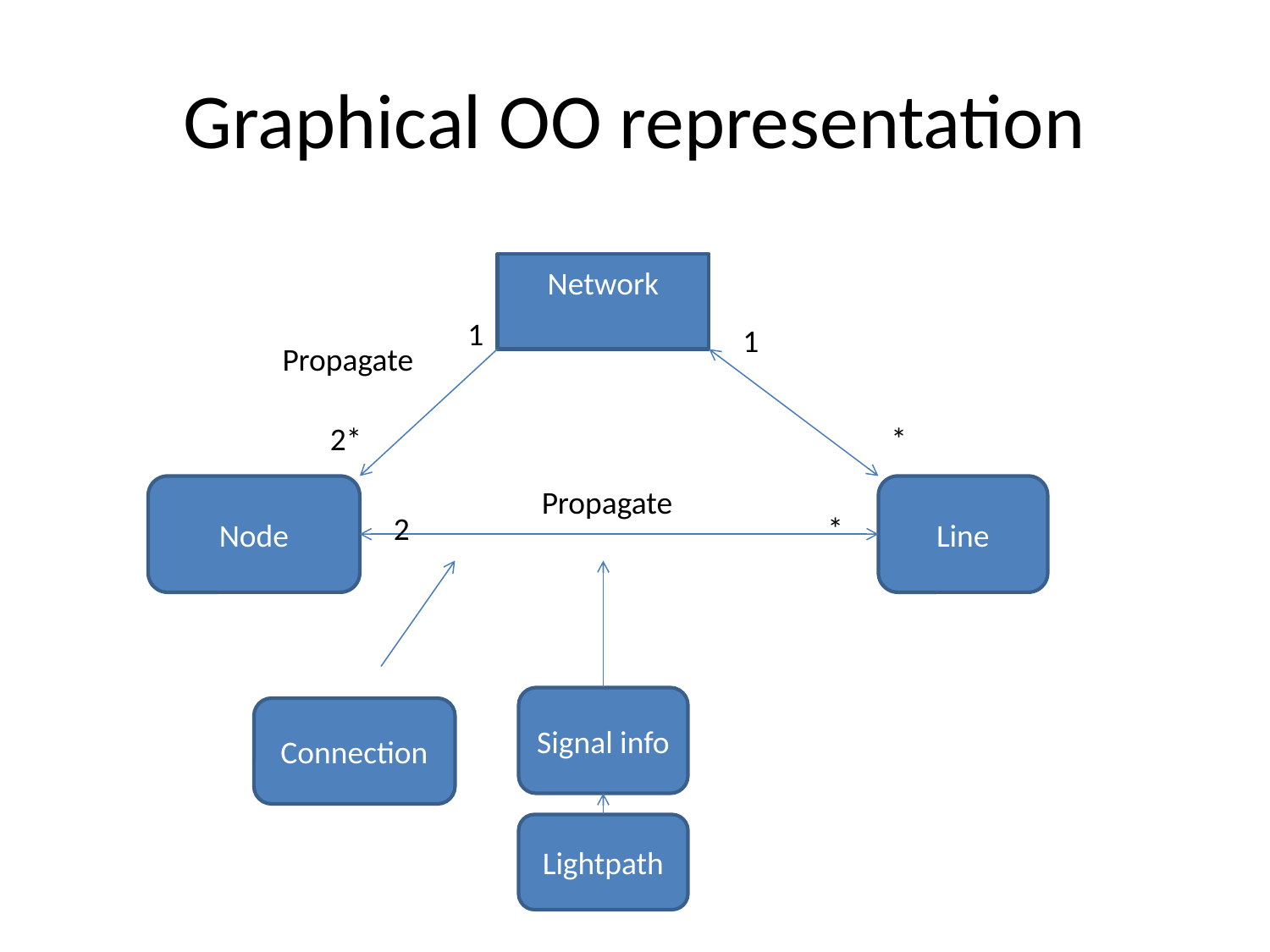

# Graphical OO representation
Network

Network
1
1
Propagate
2*
*
Node
Propagate
Line
2
*
Signal info
Connection
Lightpath